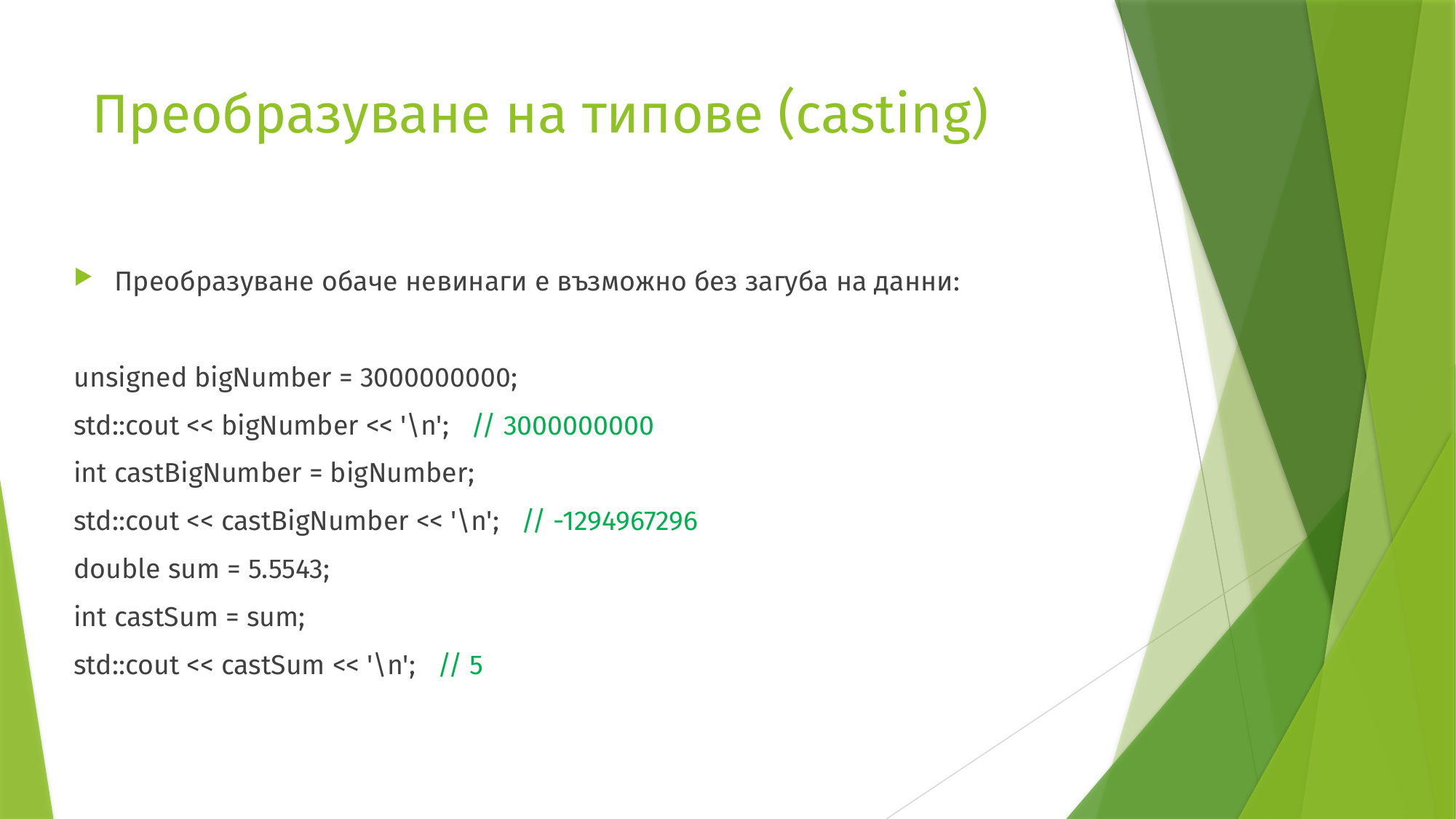

# Преобразуване на типове (casting)
Преобразуване обаче невинаги е възможно без загуба на данни:

unsigned bigNumber = 3000000000;
std::cout << bigNumber << '\n';   // 3000000000
int castBigNumber = bigNumber;
std::cout << castBigNumber << '\n';   // -1294967296
double sum = 5.5543;
int castSum = sum;
std::cout << castSum << '\n';   // 5